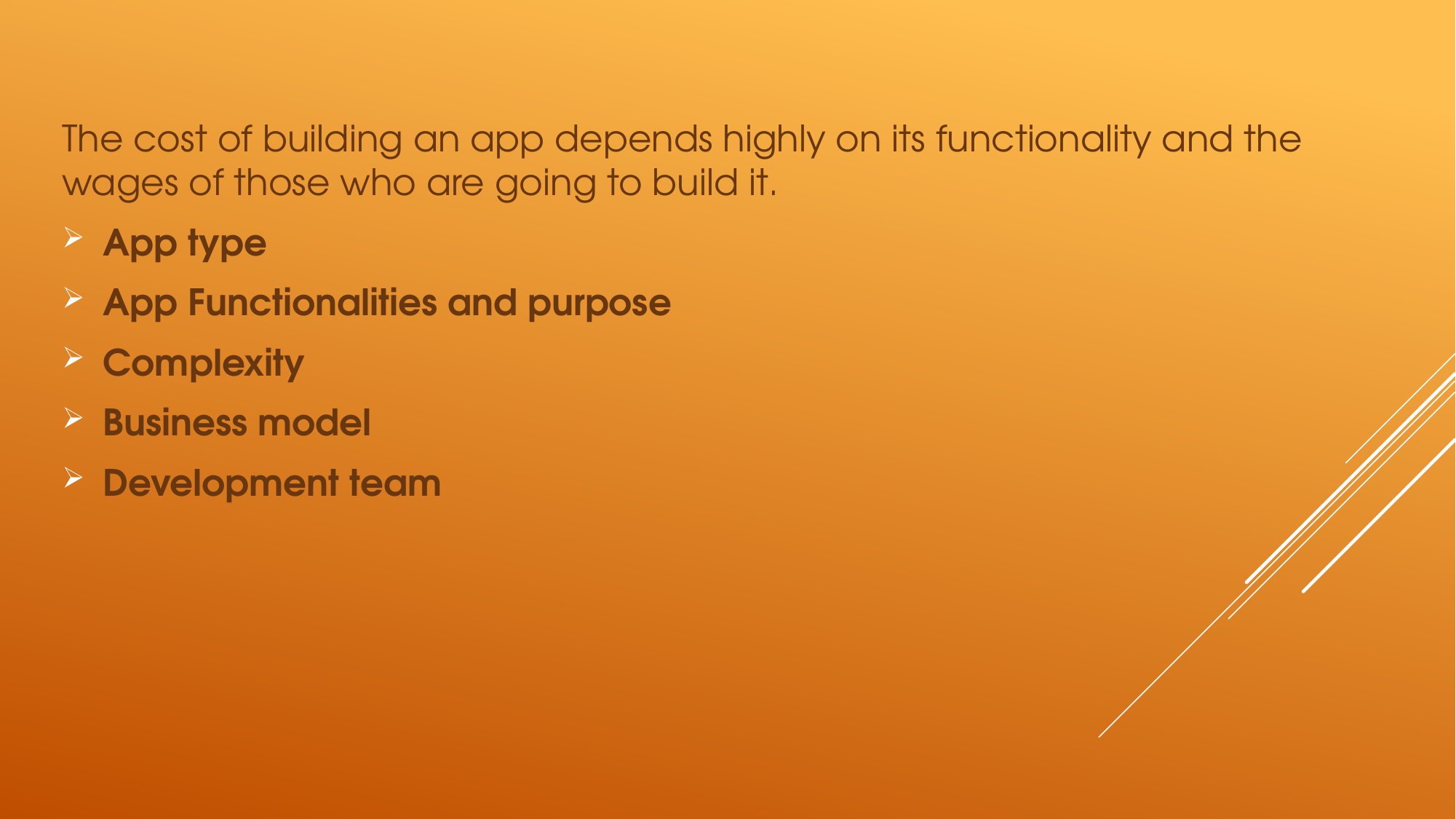

The cost of building an app depends highly on its functionality and the wages of those who are going to build it.
App type
App Functionalities and purpose
Complexity
Business model
Development team